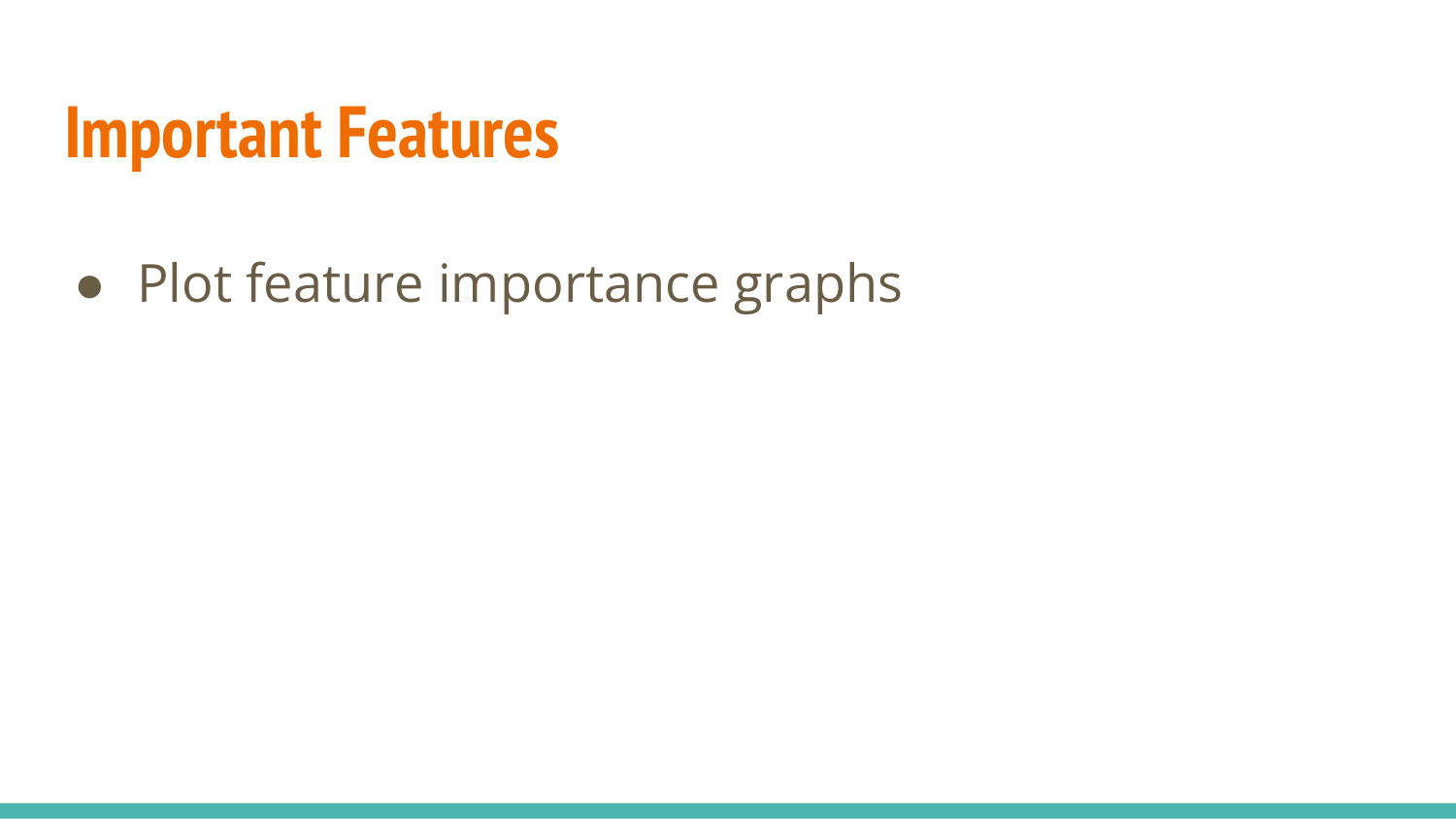

# Important Features
Plot feature importance graphs